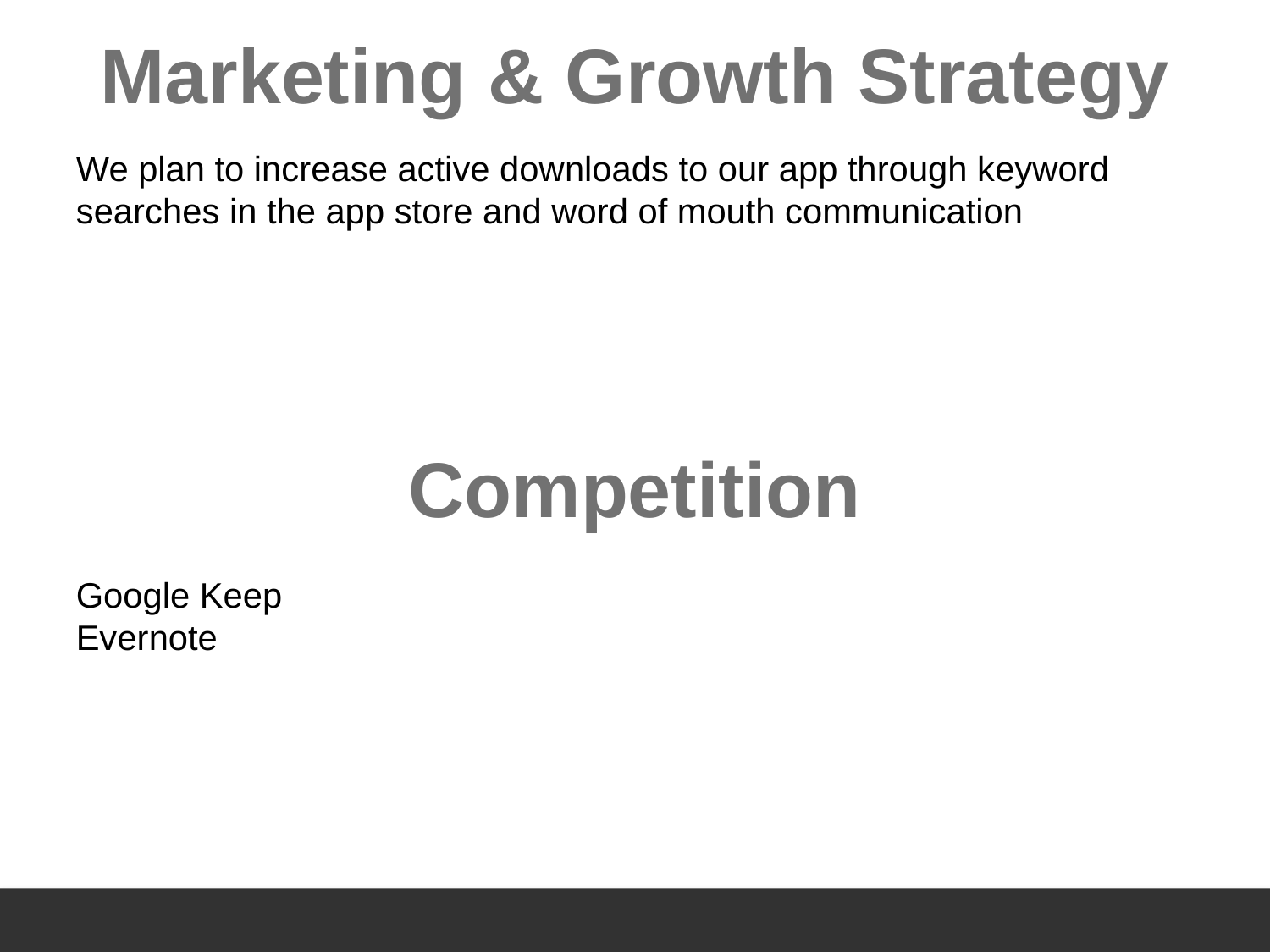

# Marketing & Growth Strategy
We plan to increase active downloads to our app through keyword searches in the app store and word of mouth communication
Competition
Google Keep
Evernote